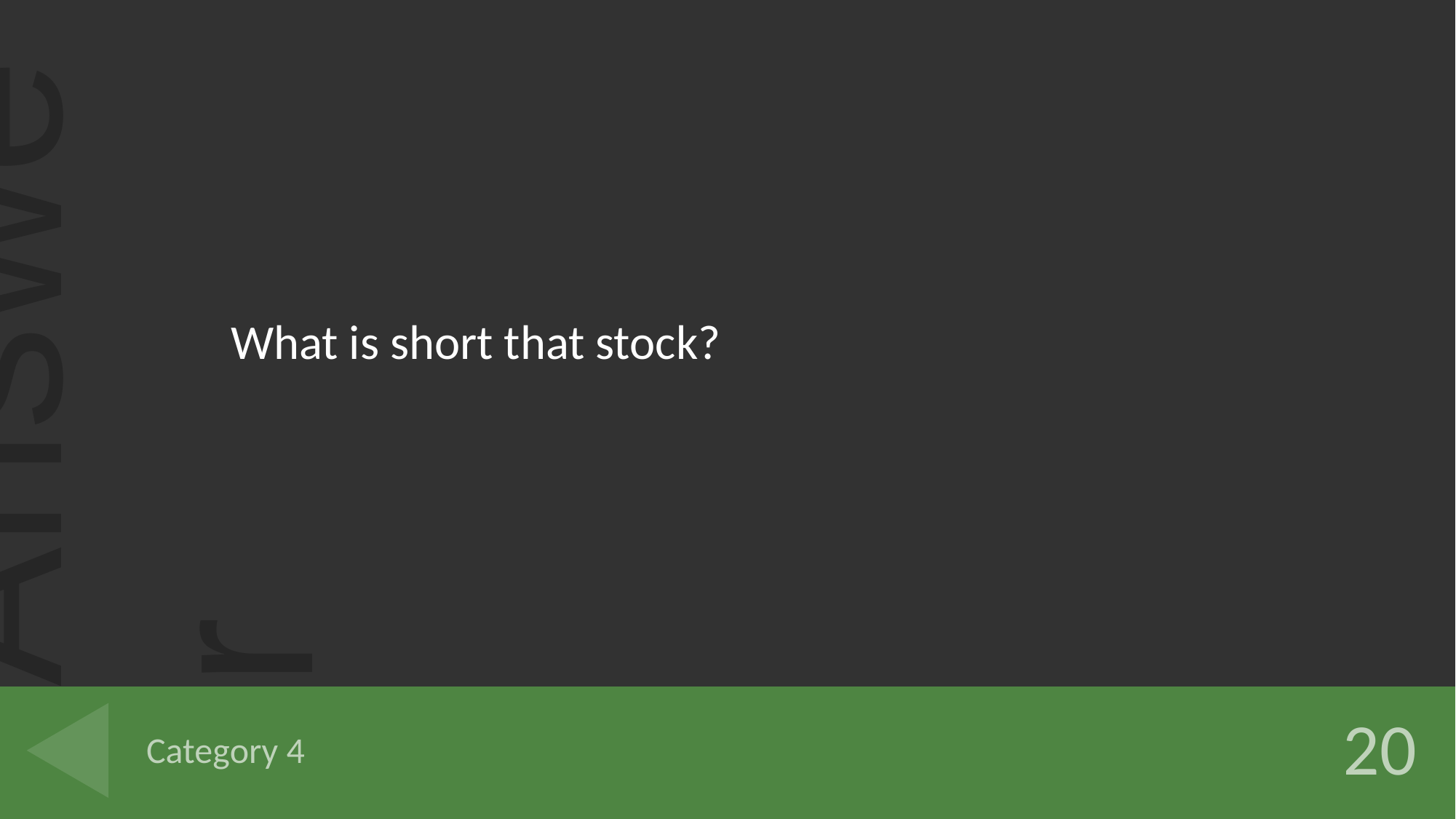

What is short that stock?
# Category 4
20